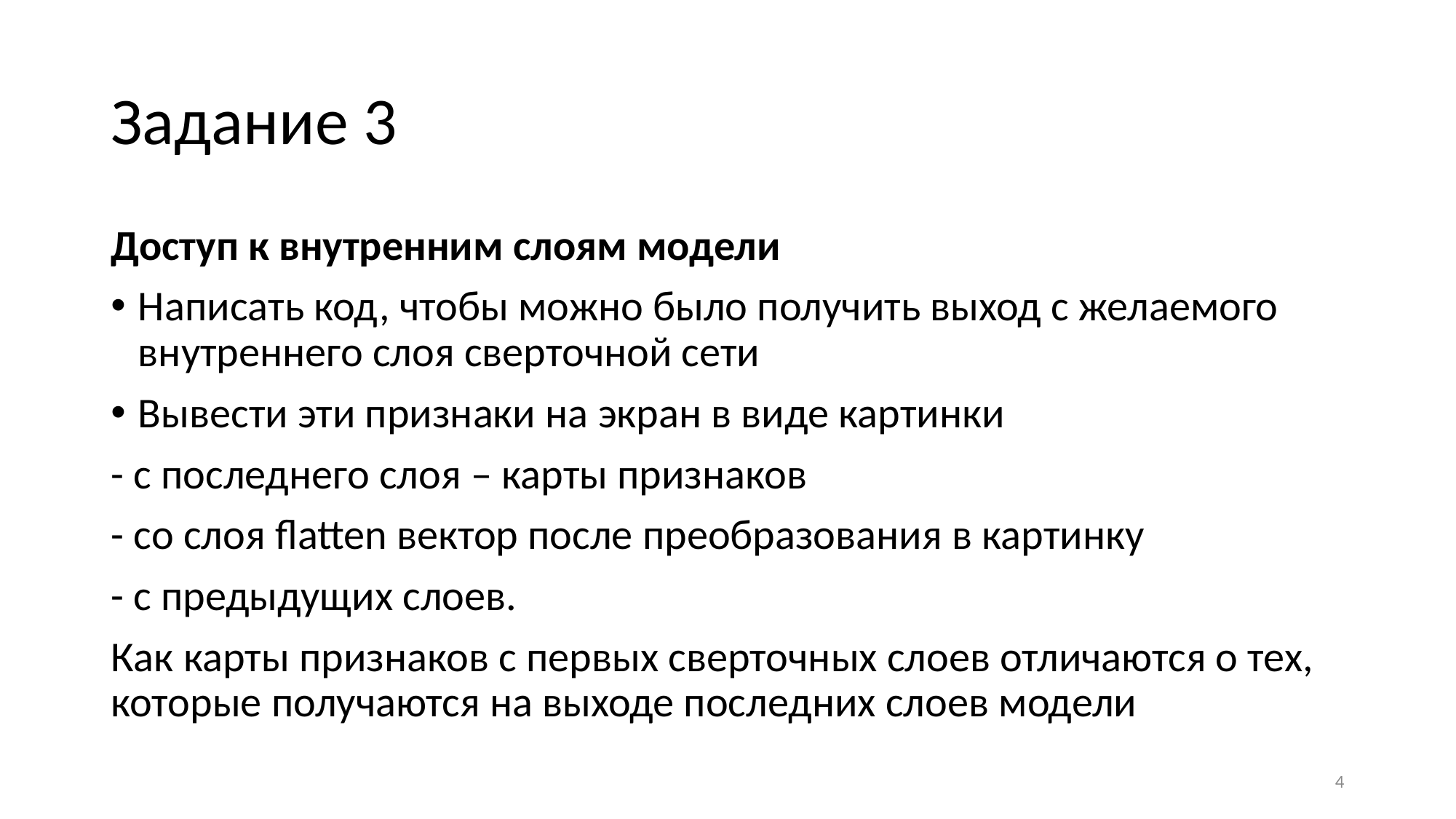

# Задание 3
Доступ к внутренним слоям модели
Написать код, чтобы можно было получить выход с желаемого внутреннего слоя сверточной сети
Вывести эти признаки на экран в виде картинки
- с последнего слоя – карты признаков
- со слоя flatten вектор после преобразования в картинку
- с предыдущих слоев.
Как карты признаков с первых сверточных слоев отличаются о тех, которые получаются на выходе последних слоев модели
4